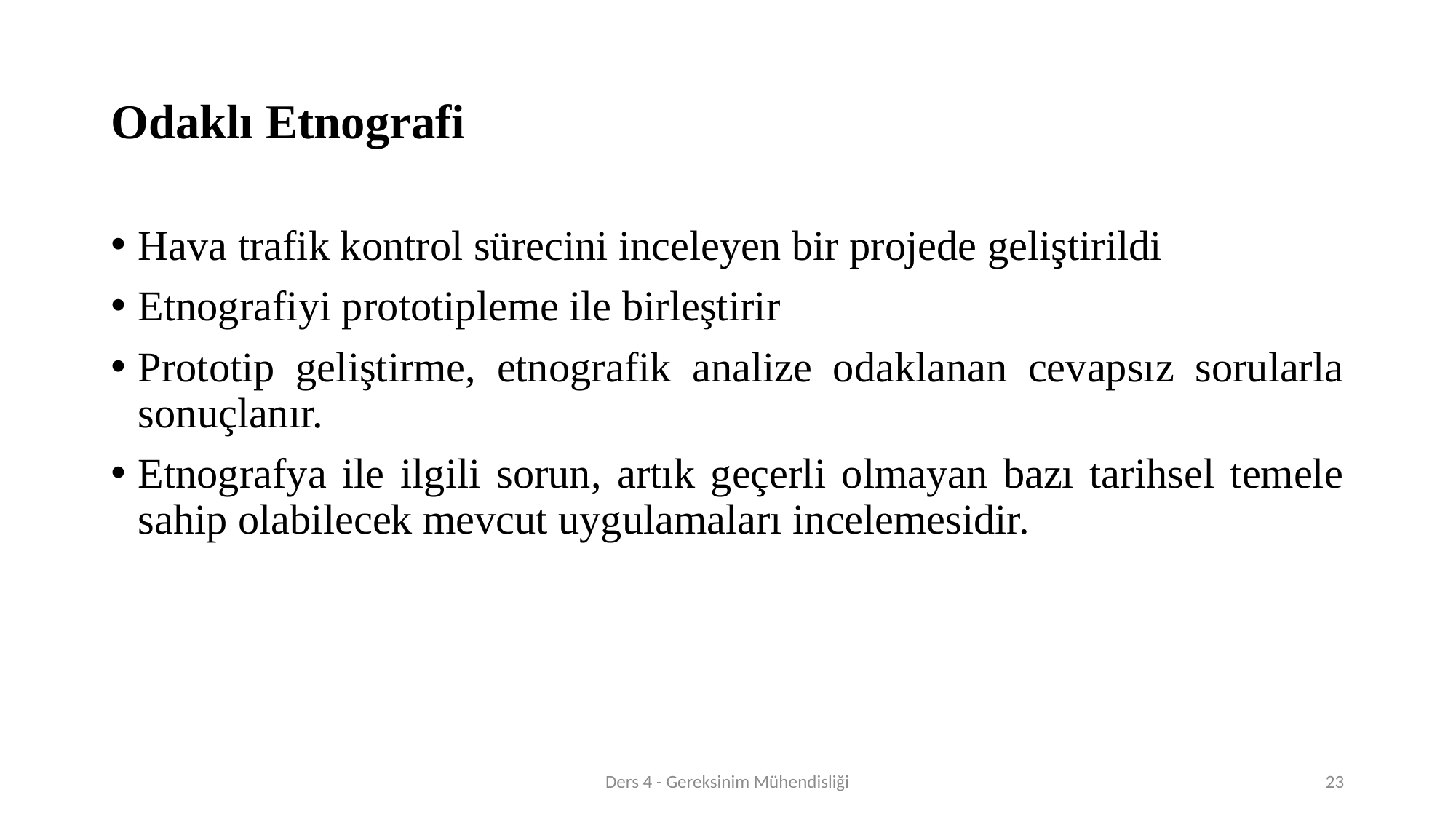

# Odaklı Etnografi
Hava trafik kontrol sürecini inceleyen bir projede geliştirildi
Etnografiyi prototipleme ile birleştirir
Prototip geliştirme, etnografik analize odaklanan cevapsız sorularla sonuçlanır.
Etnografya ile ilgili sorun, artık geçerli olmayan bazı tarihsel temele sahip olabilecek mevcut uygulamaları incelemesidir.
Ders 4 - Gereksinim Mühendisliği
23